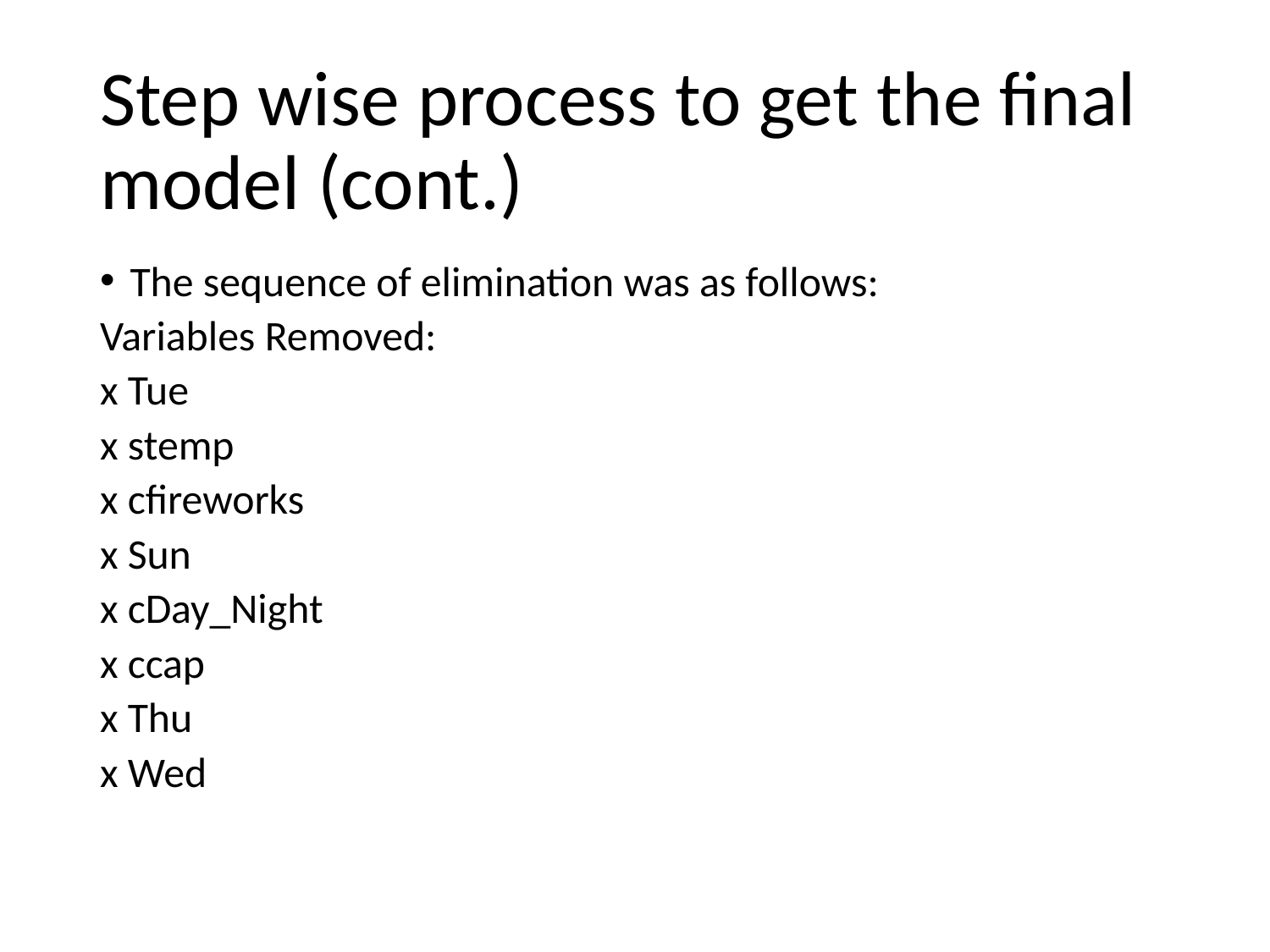

# Step wise process to get the final model (cont.)
The sequence of elimination was as follows:
Variables Removed:
x Tue
x stemp
x cfireworks
x Sun
x cDay_Night
x ccap
x Thu
x Wed